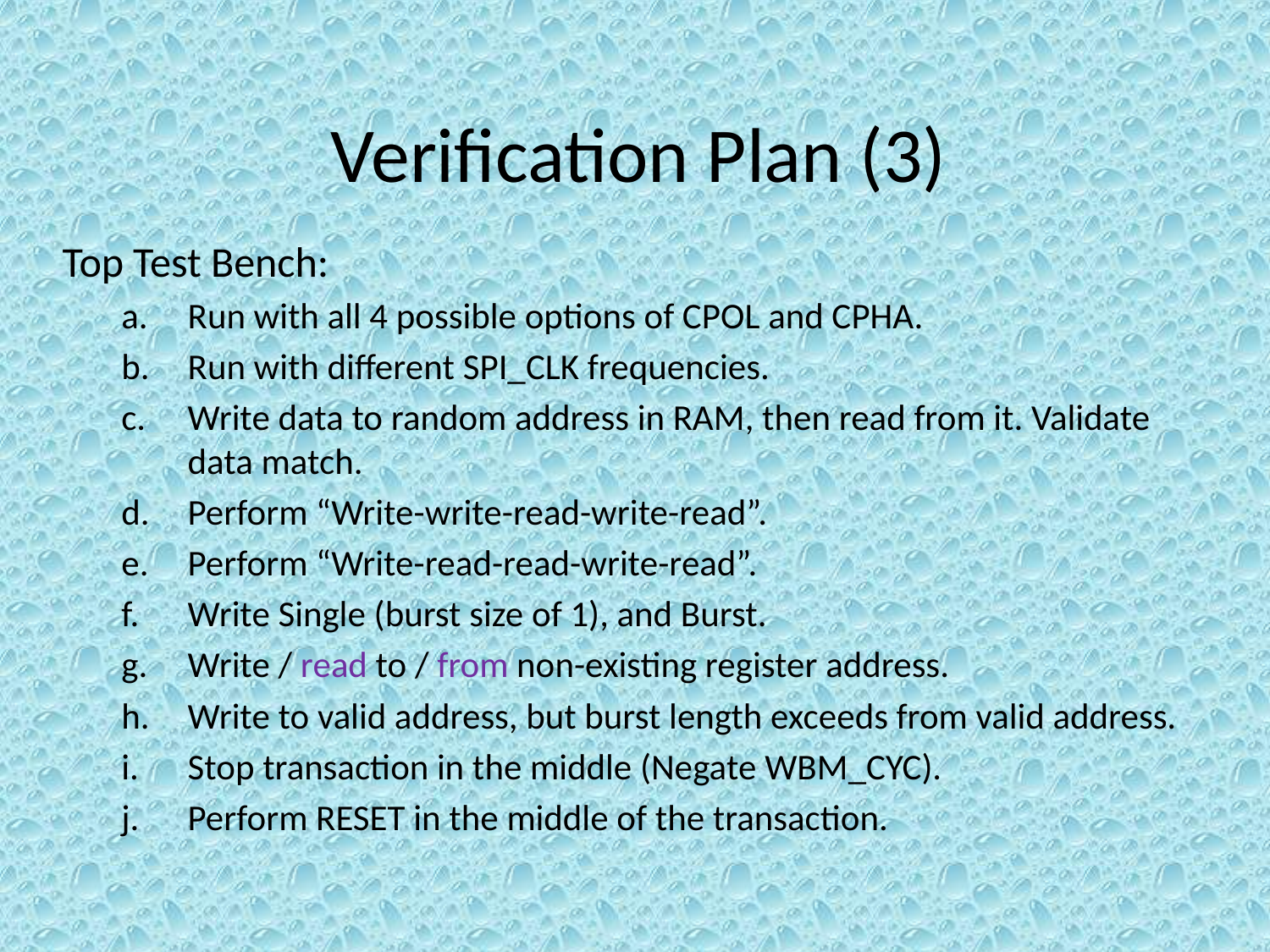

# Verification Plan (3)
Top Test Bench:
Run with all 4 possible options of CPOL and CPHA.
Run with different SPI_CLK frequencies.
Write data to random address in RAM, then read from it. Validate data match.
Perform “Write-write-read-write-read”.
Perform “Write-read-read-write-read”.
Write Single (burst size of 1), and Burst.
Write / read to / from non-existing register address.
Write to valid address, but burst length exceeds from valid address.
Stop transaction in the middle (Negate WBM_CYC).
Perform RESET in the middle of the transaction.